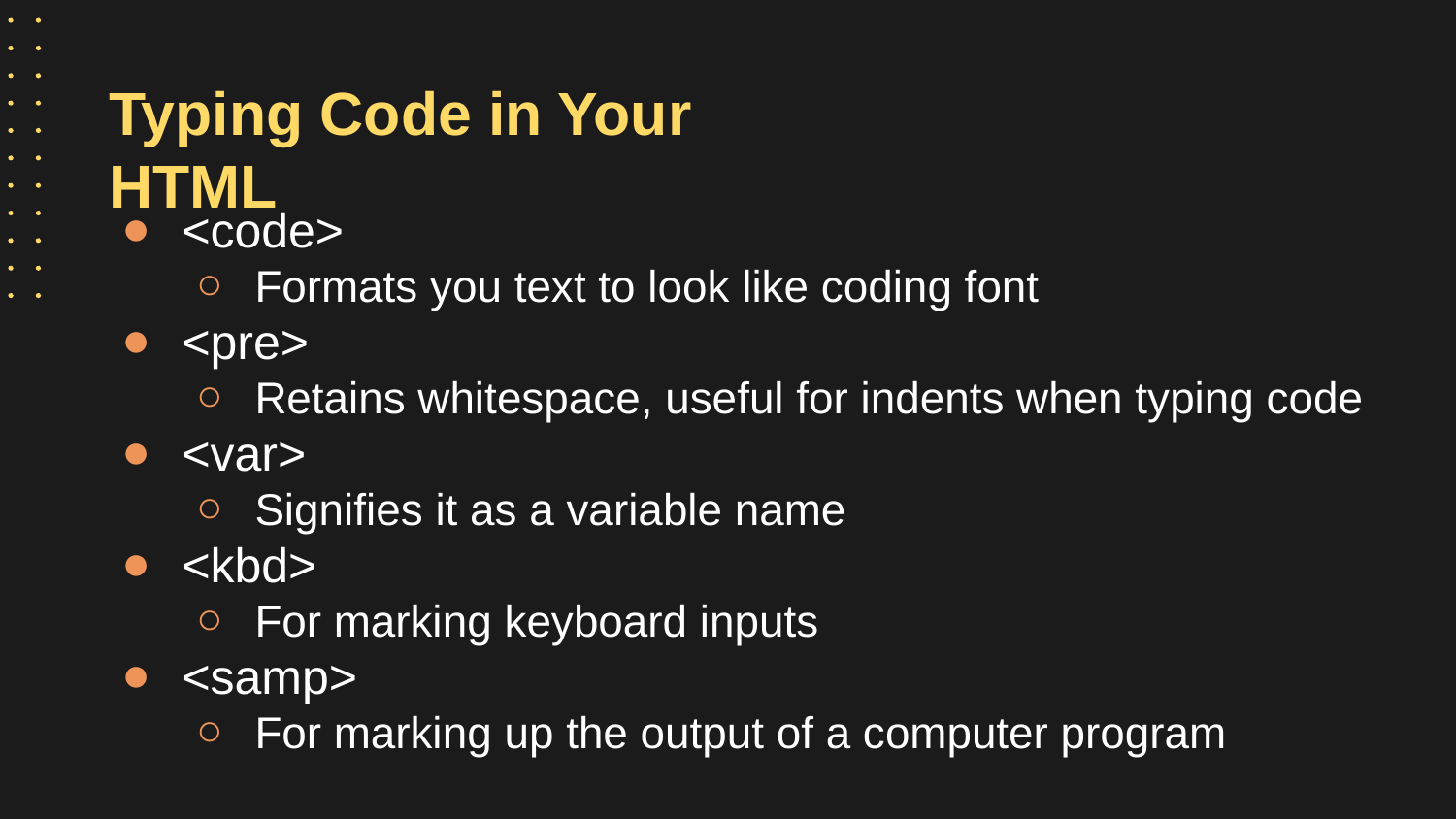

# Typing Code in Your HTML
<code>
Formats you text to look like coding font
<pre>
Retains whitespace, useful for indents when typing code
<var>
Signifies it as a variable name
<kbd>
For marking keyboard inputs
<samp>
For marking up the output of a computer program